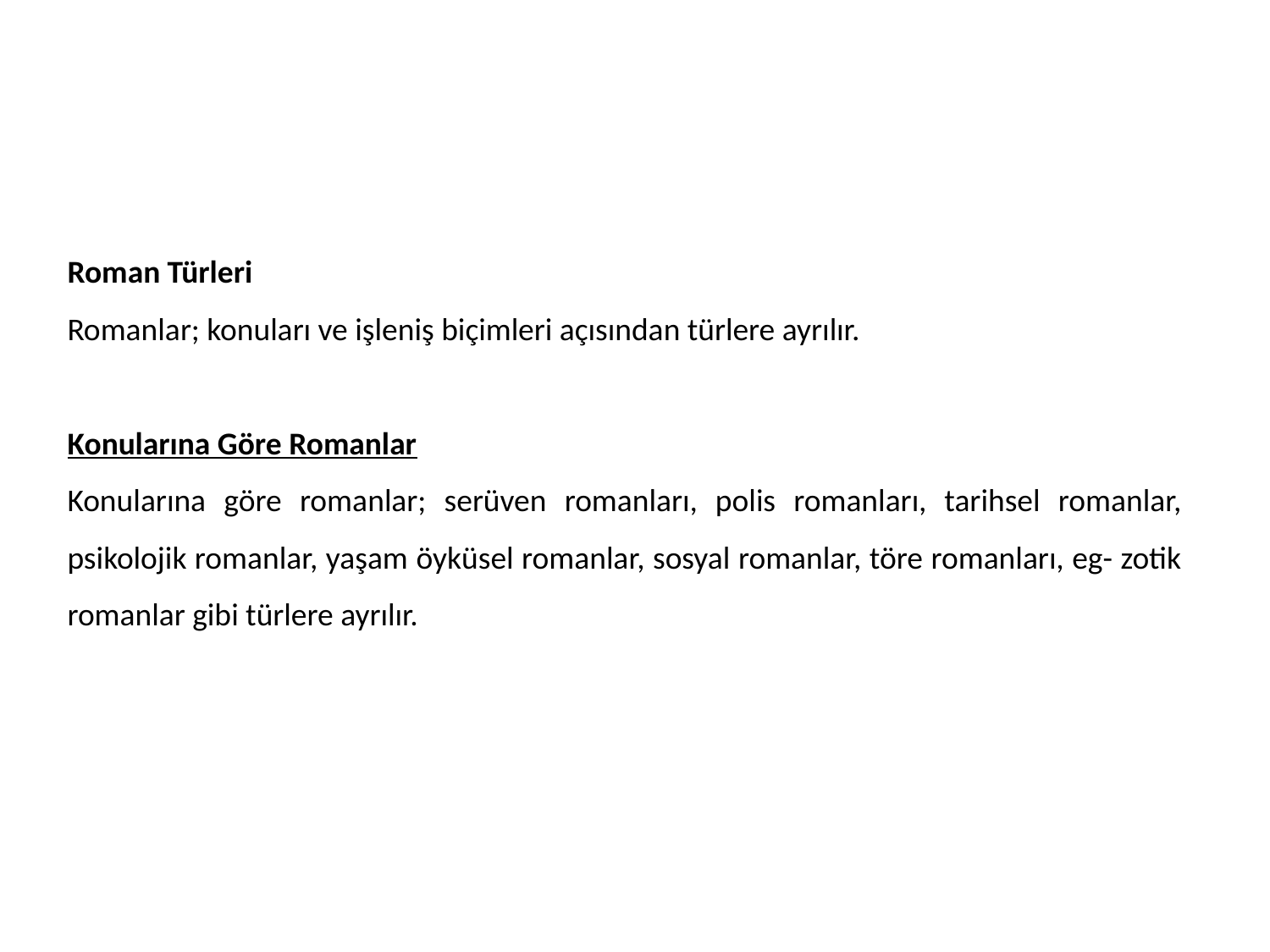

Roman Türleri
Romanlar; konuları ve işleniş biçimleri açısından türlere ayrılır.

Konularına Göre Romanlar
Konularına göre romanlar; serüven romanları, polis romanları, tarihsel romanlar, psikolojik romanlar, yaşam öyküsel romanlar, sosyal romanlar, töre romanları, eg- zotik romanlar gibi türlere ayrılır.